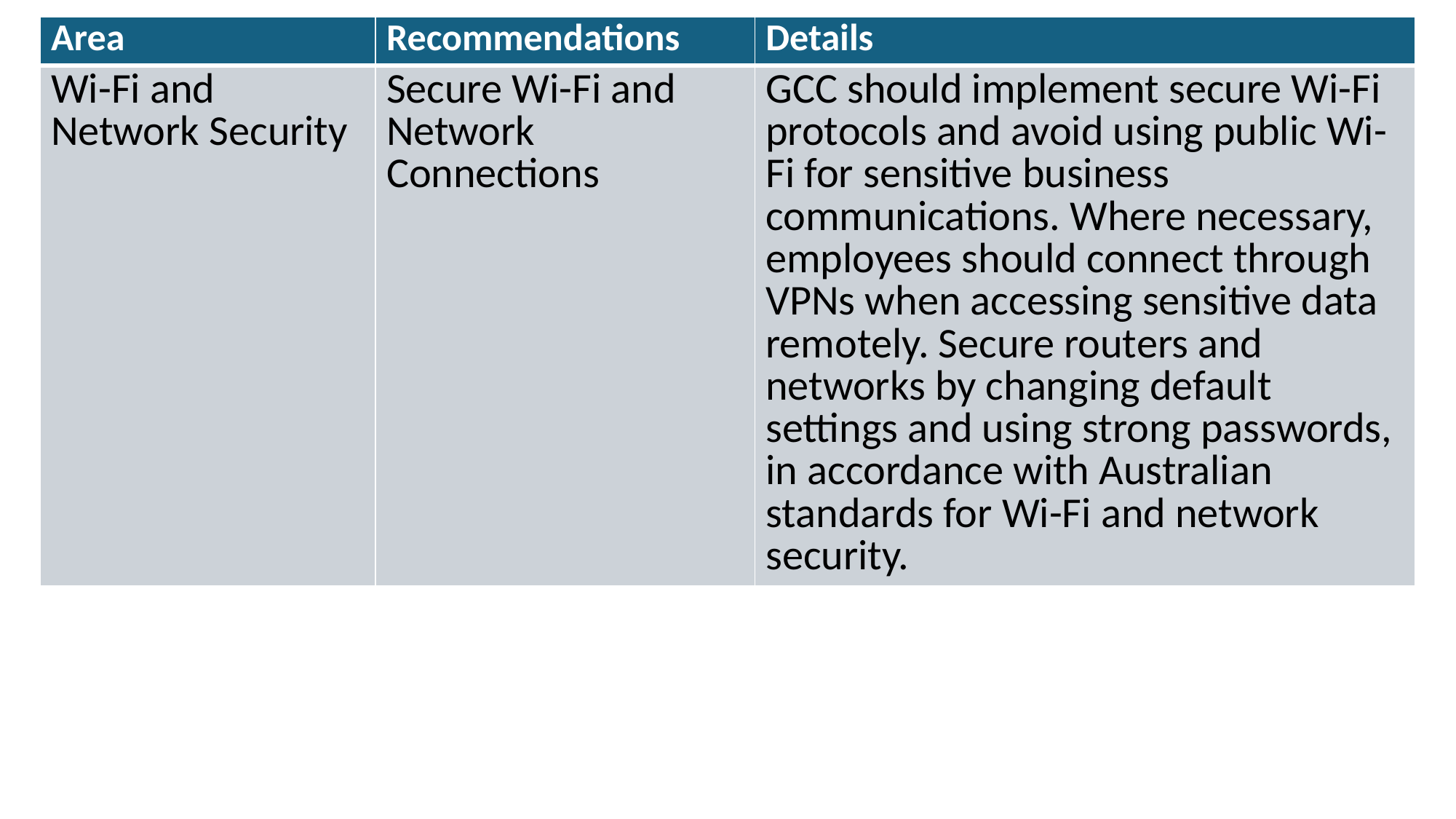

| Area | Recommendations | Details |
| --- | --- | --- |
| Wi-Fi and Network Security | Secure Wi-Fi and Network Connections | GCC should implement secure Wi-Fi protocols and avoid using public Wi-Fi for sensitive business communications. Where necessary, employees should connect through VPNs when accessing sensitive data remotely. Secure routers and networks by changing default settings and using strong passwords, in accordance with Australian standards for Wi-Fi and network security. |